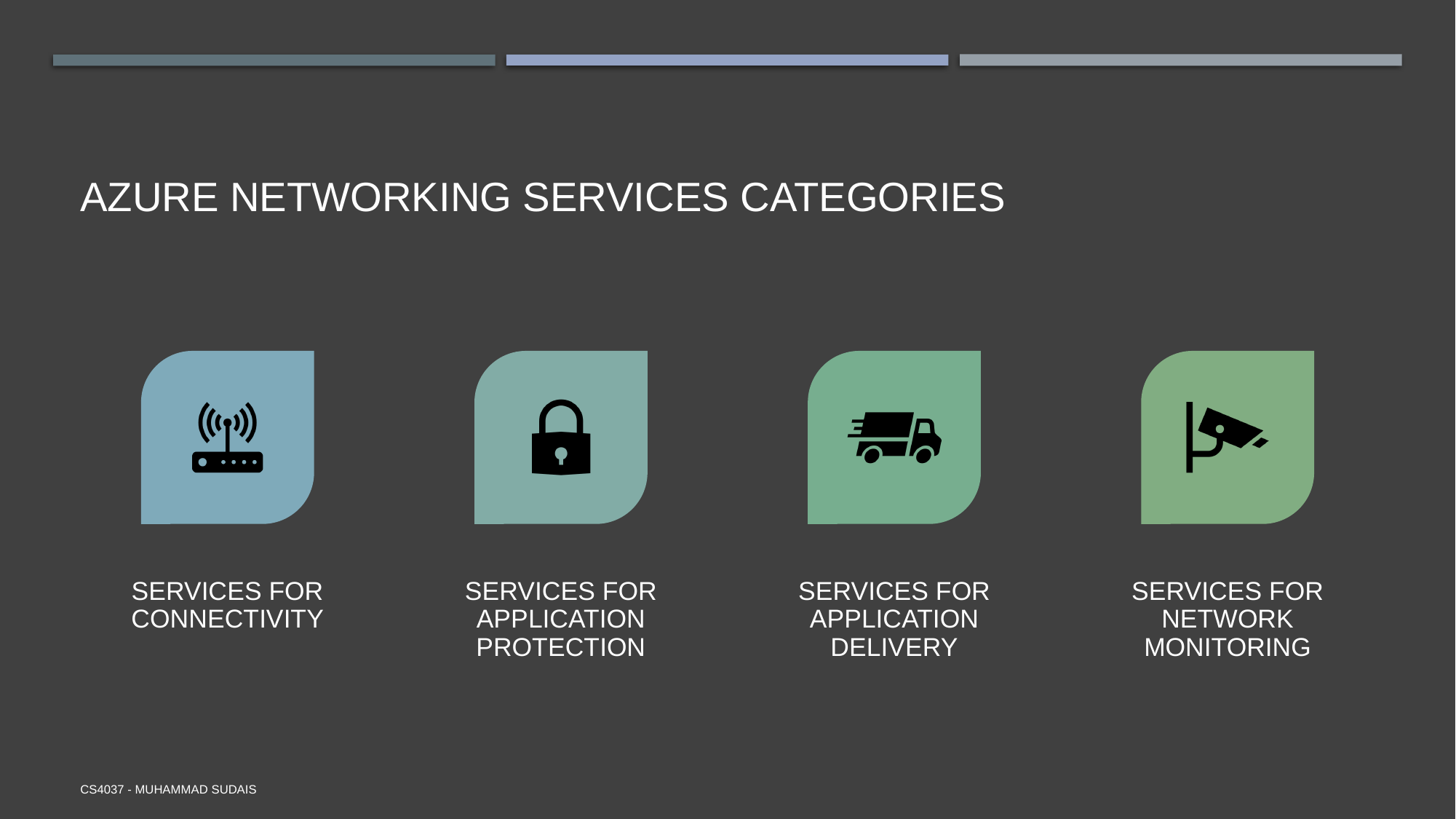

# Azure Networking Services Categories
Services for Connectivity
Services for Application Protection
Services for Application Delivery
Services for Network Monitoring
CS4037 - Muhammad Sudais